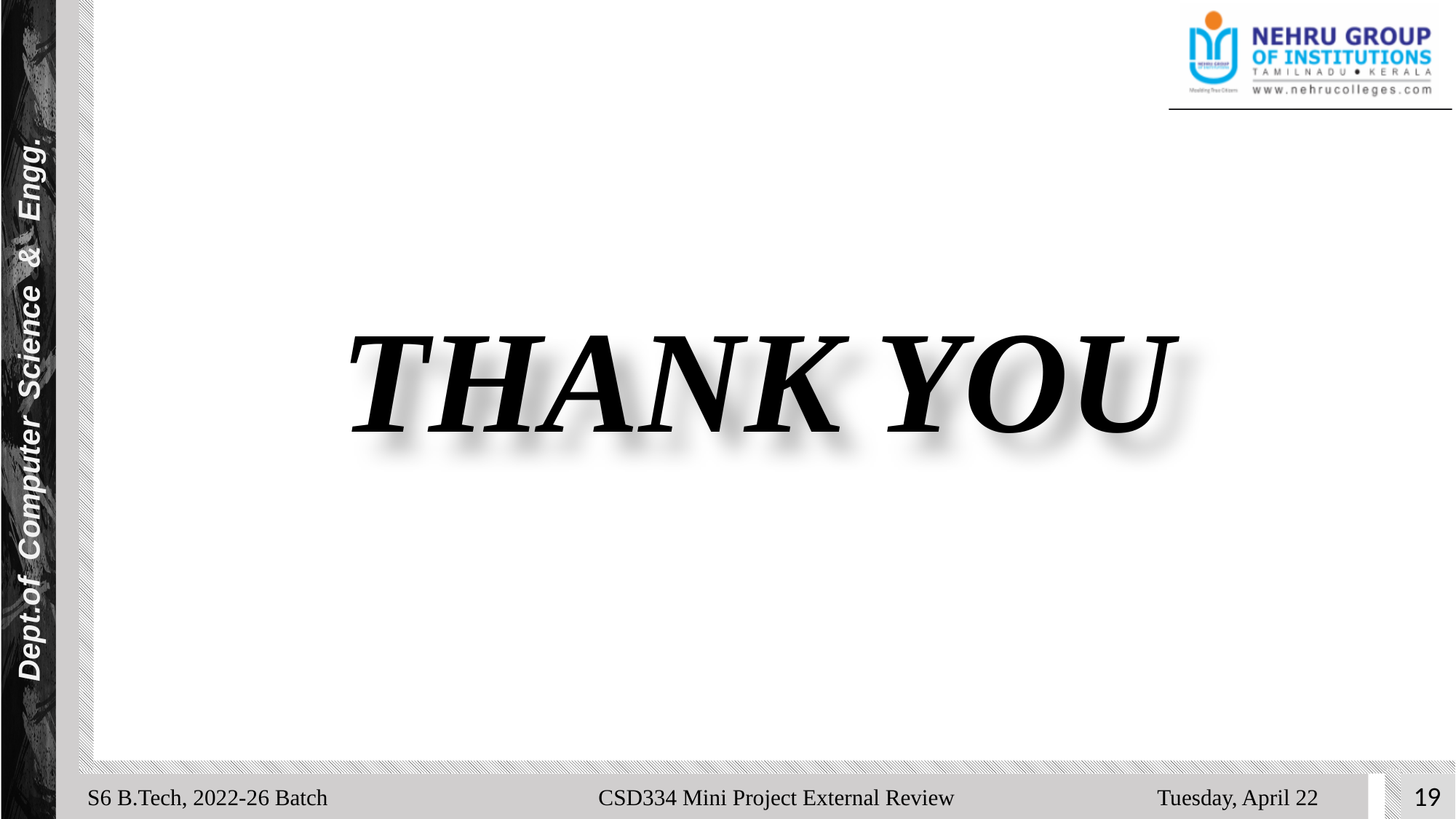

Dept.of  Computer  Science  &   Engg.

K
# THANK YOU

S6 B.Tech, 2022-26 Batch                                                CSD334 Mini Project External Review                                    Tuesday, April 22
19